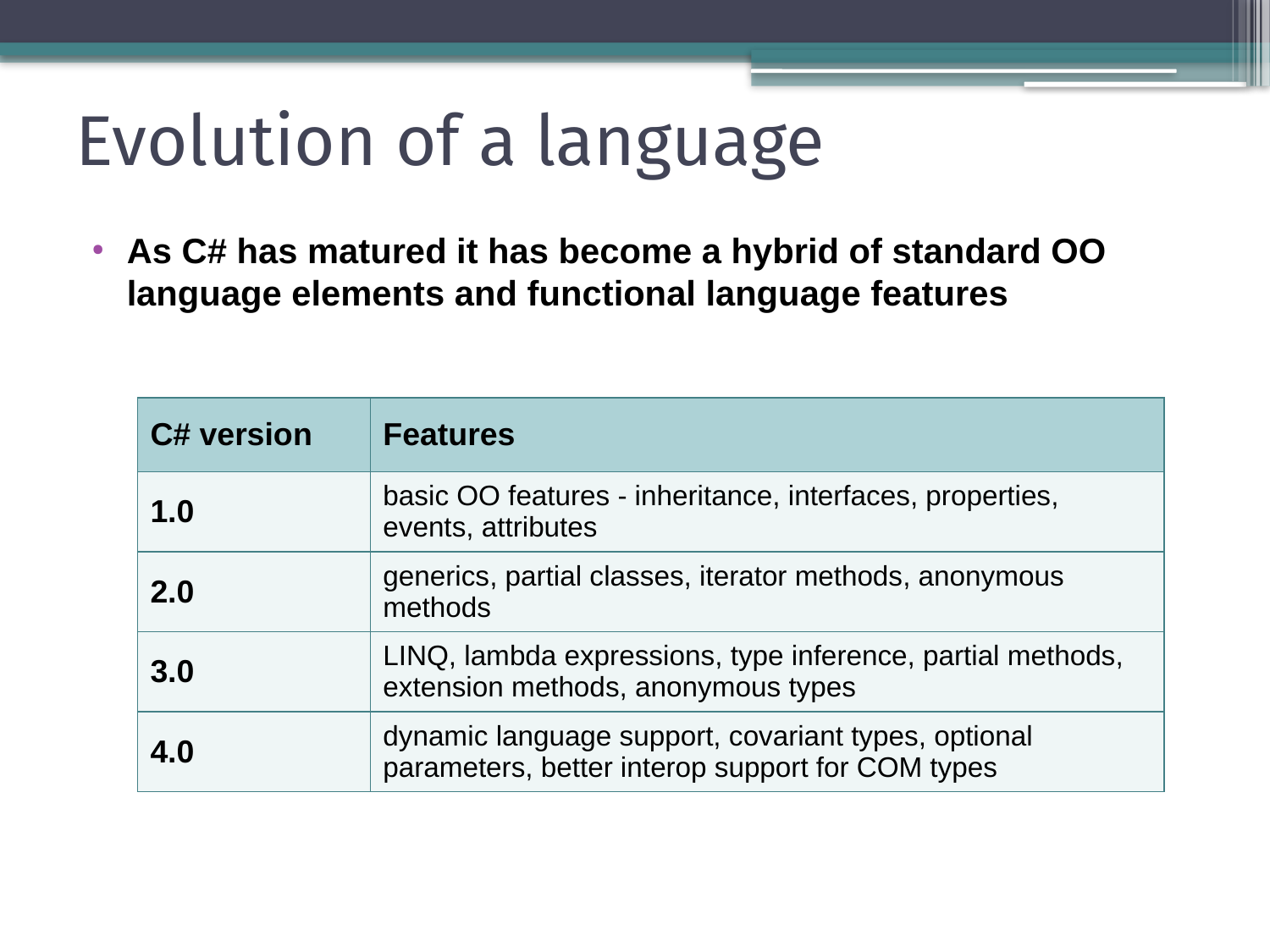

# Evolution of a language
As C# has matured it has become a hybrid of standard OO language elements and functional language features
| C# version | Features |
| --- | --- |
| 1.0 | basic OO features - inheritance, interfaces, properties, events, attributes |
| 2.0 | generics, partial classes, iterator methods, anonymous methods |
| 3.0 | LINQ, lambda expressions, type inference, partial methods, extension methods, anonymous types |
| 4.0 | dynamic language support, covariant types, optional parameters, better interop support for COM types |